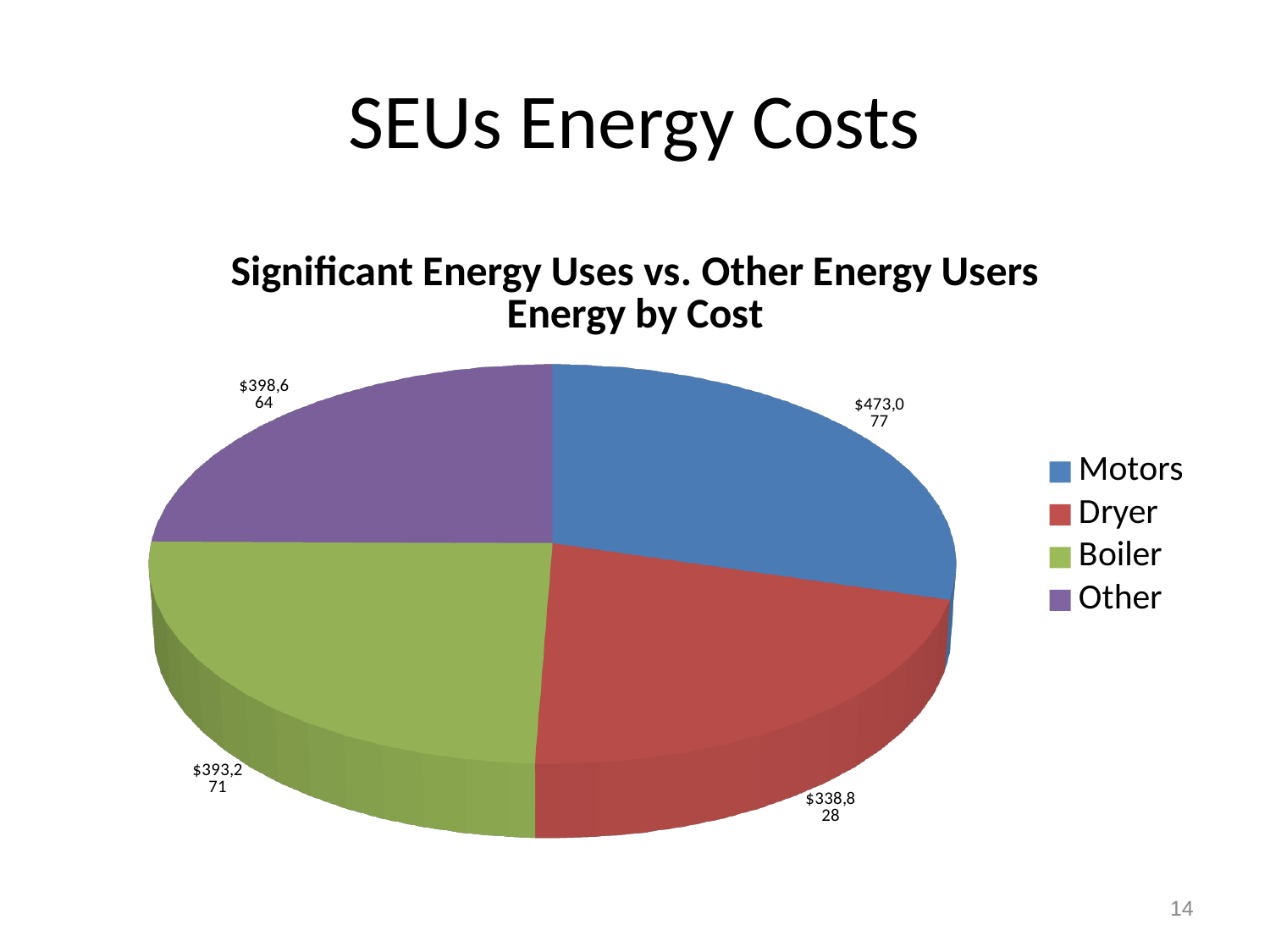

# SEUs Energy Costs

[unsupported chart]

14